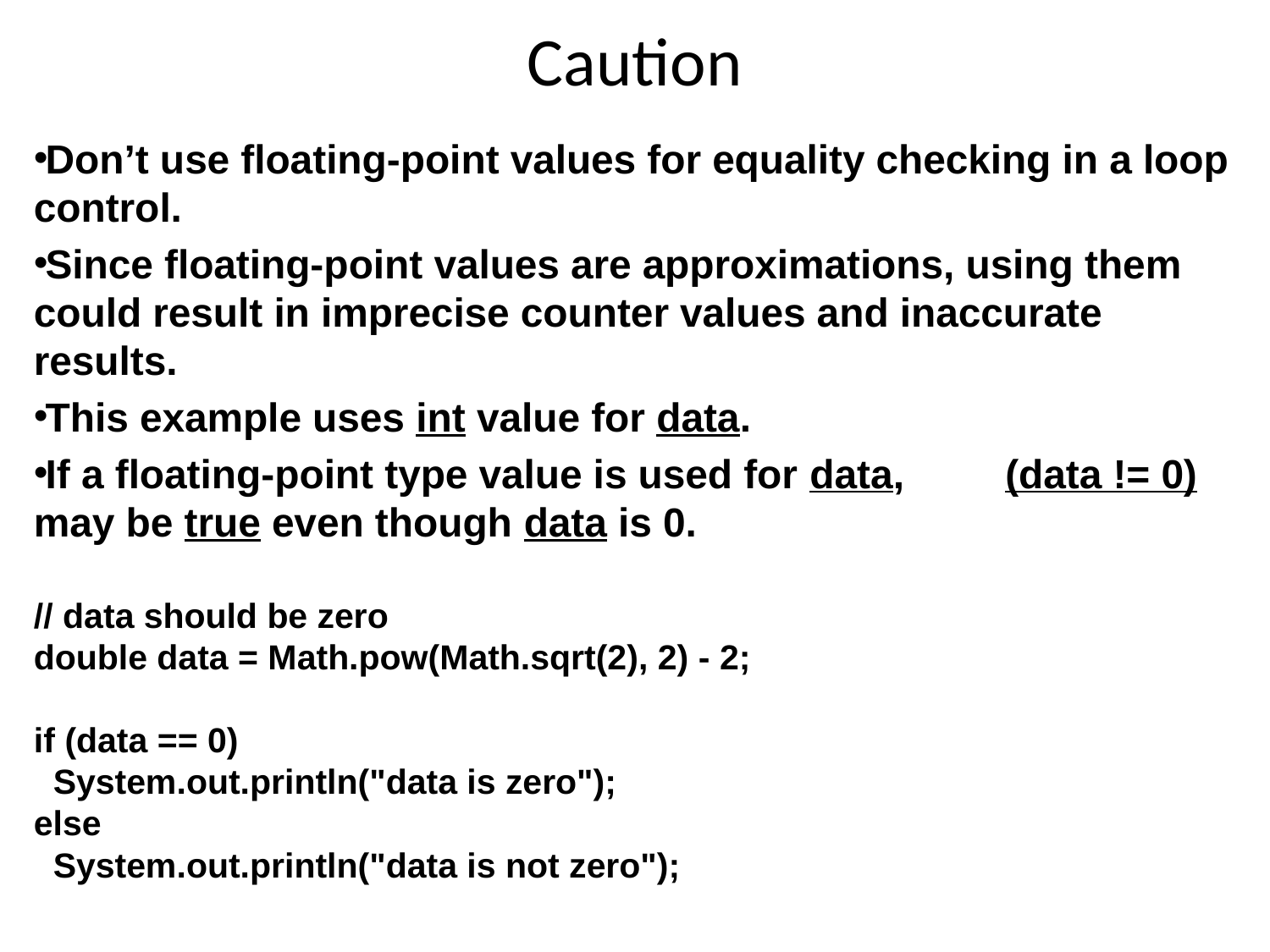

# Caution
Don’t use floating-point values for equality checking in a loop control.
Since floating-point values are approximations, using them could result in imprecise counter values and inaccurate results.
This example uses int value for data.
If a floating-point type value is used for data,         (data != 0) may be true even though data is 0.

// data should be zero
double data = Math.pow(Math.sqrt(2), 2) - 2;

if (data == 0)
  System.out.println("data is zero");
else
  System.out.println("data is not zero");